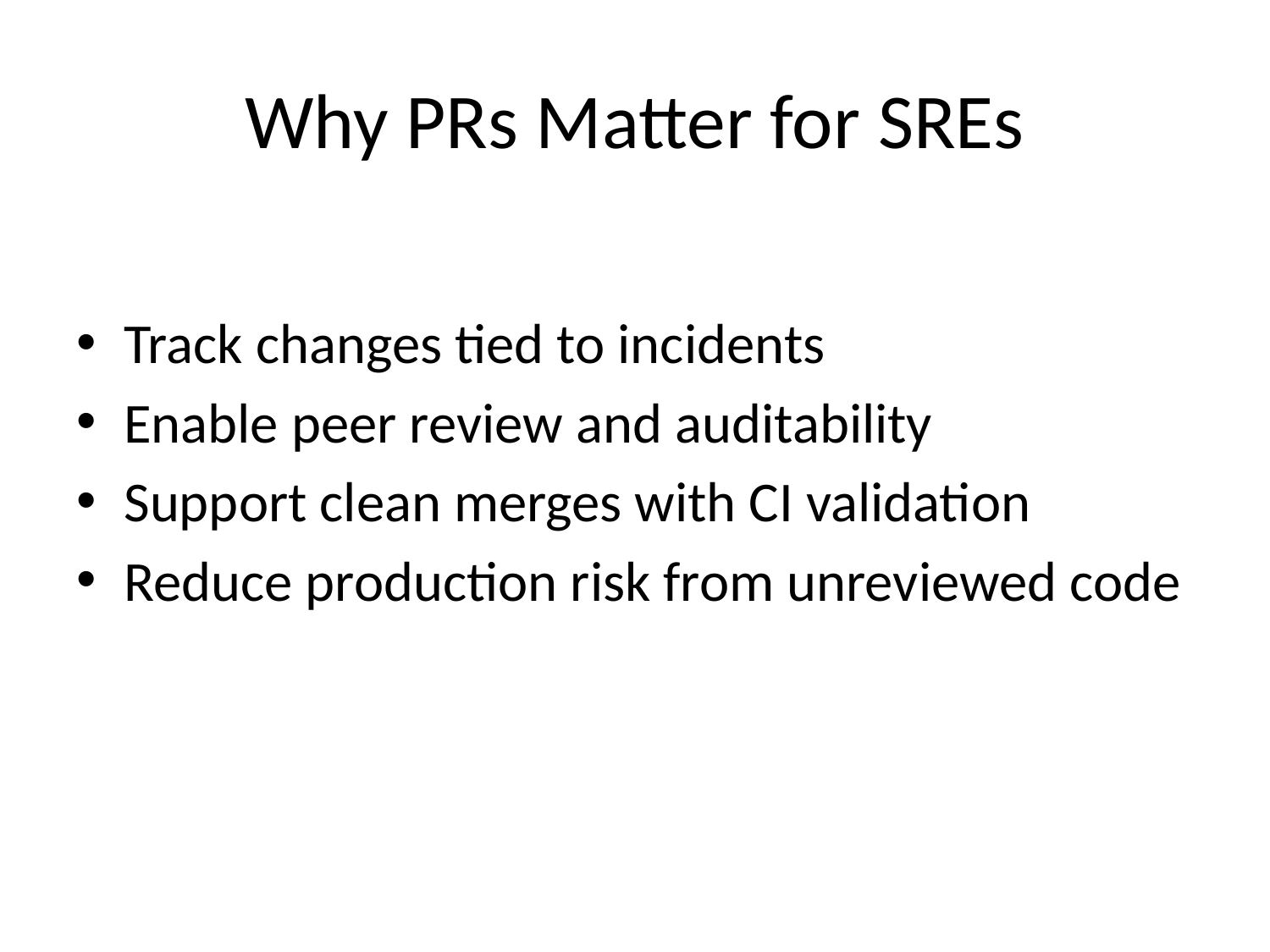

# Why PRs Matter for SREs

Track changes tied to incidents
Enable peer review and auditability
Support clean merges with CI validation
Reduce production risk from unreviewed code